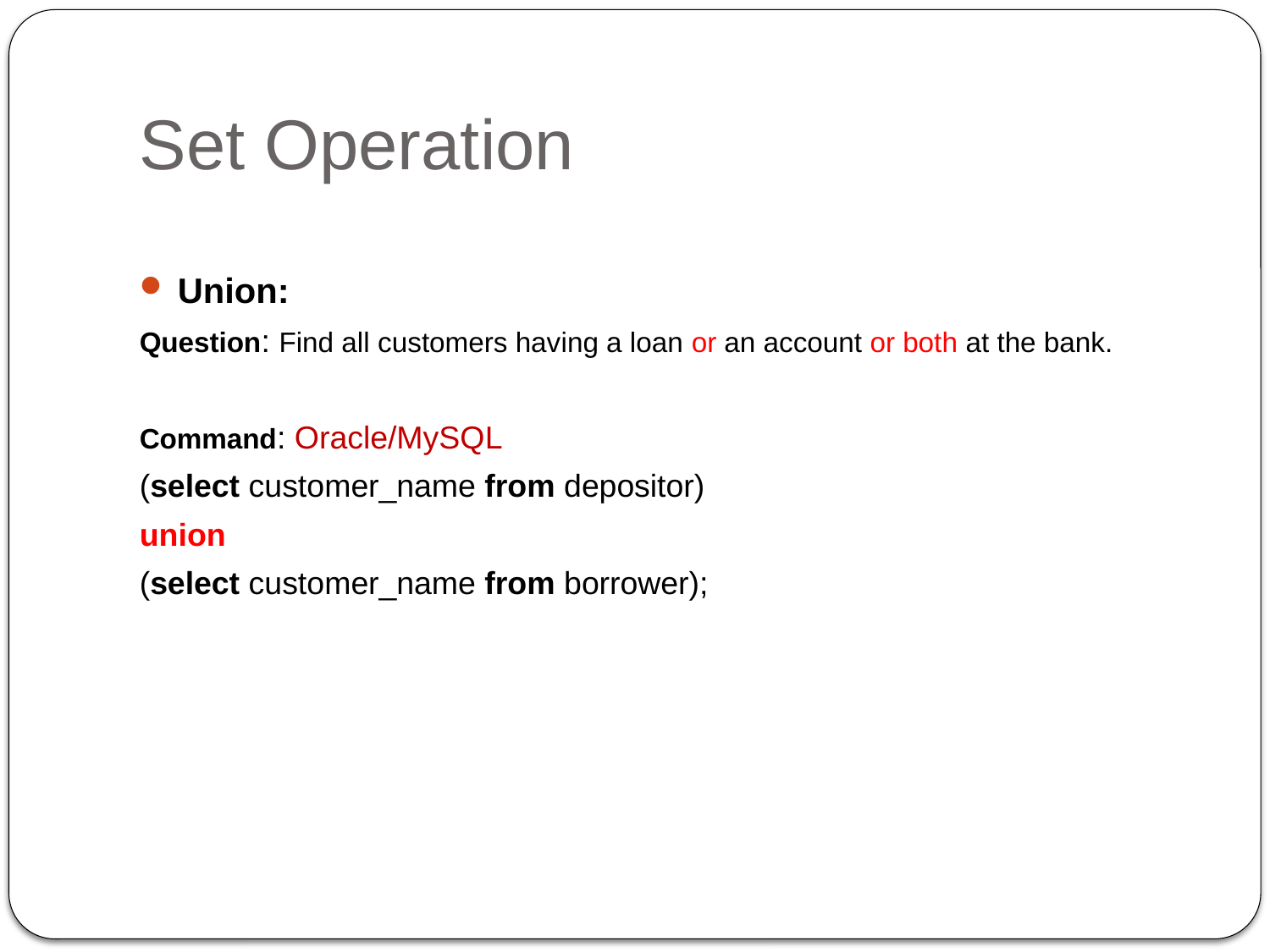

# Set Operation

Union:
Question: Find all customers having a loan or an account or both at the bank.

Command: Oracle/MySQL
(select customer_name from depositor)
union
(select customer_name from borrower);